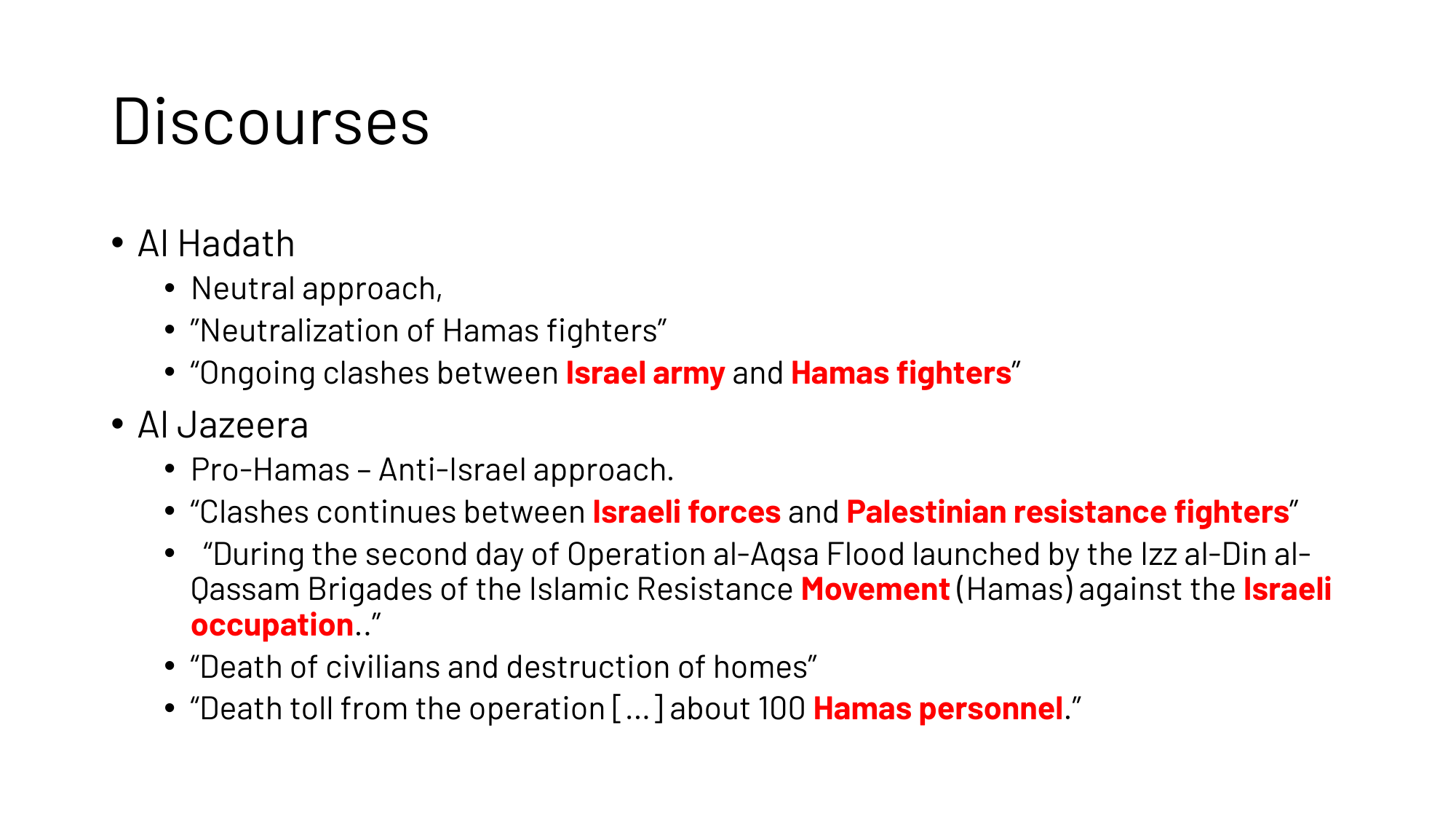

# Discourses
Al Hadath
Neutral approach,
”Neutralization of Hamas fighters”
“Ongoing clashes between Israel army and Hamas fighters”
Al Jazeera
Pro-Hamas – Anti-Israel approach.
“Clashes continues between Israeli forces and Palestinian resistance fighters”
  “During the second day of Operation al-Aqsa Flood launched by the Izz al-Din al-Qassam Brigades of the Islamic Resistance Movement (Hamas) against the Israeli occupation..”
“Death of civilians and destruction of homes”
“Death toll from the operation […] about 100 Hamas personnel.”